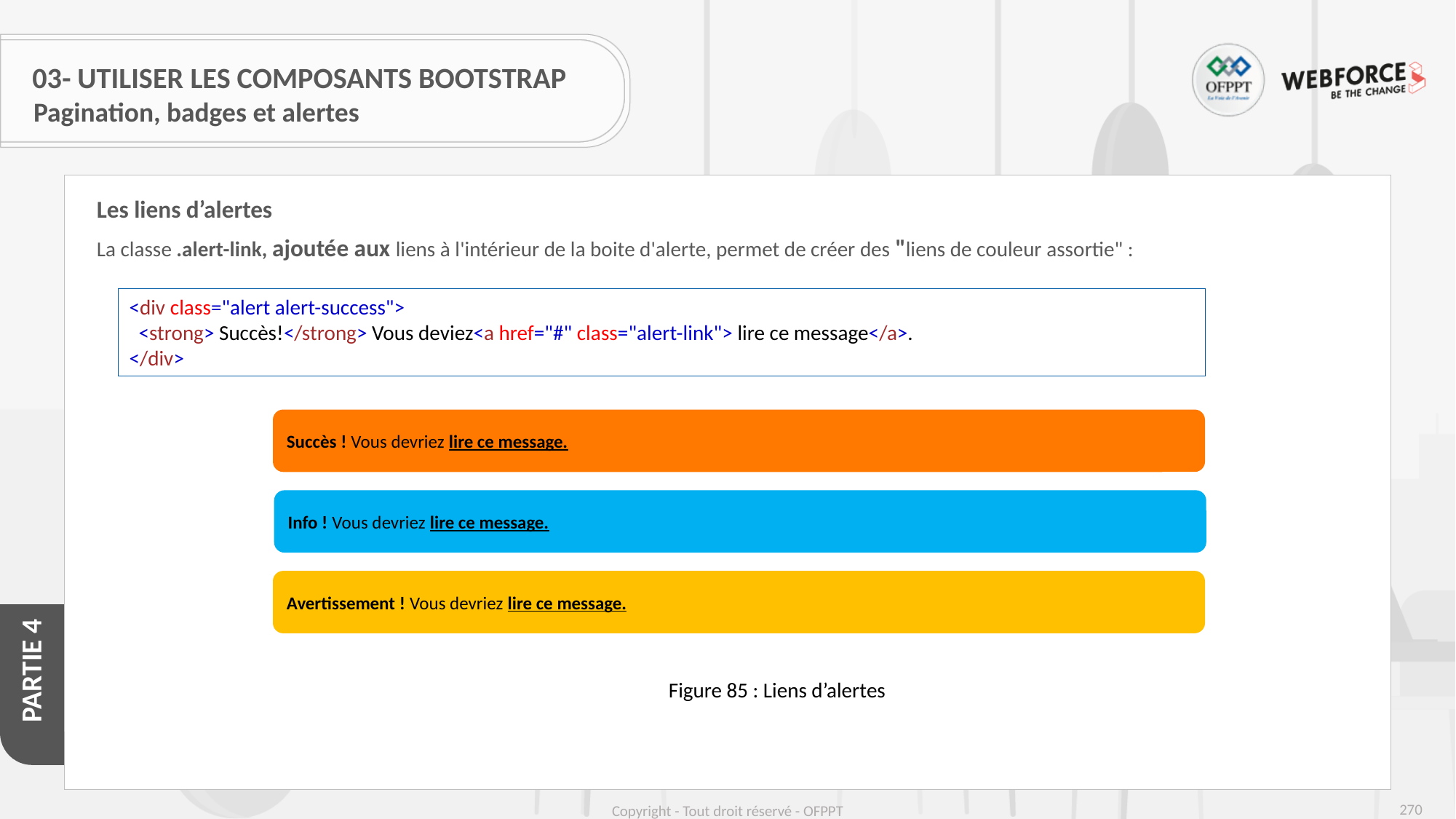

# 03- Utiliser les composants Bootstrap
Pagination, badges et alertes
Les liens d’alertes
La classe .alert-link, ajoutée aux liens à l'intérieur de la boite d'alerte, permet de créer des "liens de couleur assortie" :
<div class="alert alert-success">
  <strong> Succès!</strong> Vous deviez<a href="#" class="alert-link"> lire ce message</a>.
</div>
Succès ! Vous devriez lire ce message.
Info ! Vous devriez lire ce message.
Avertissement ! Vous devriez lire ce message.
Figure 85 : Liens d’alertes